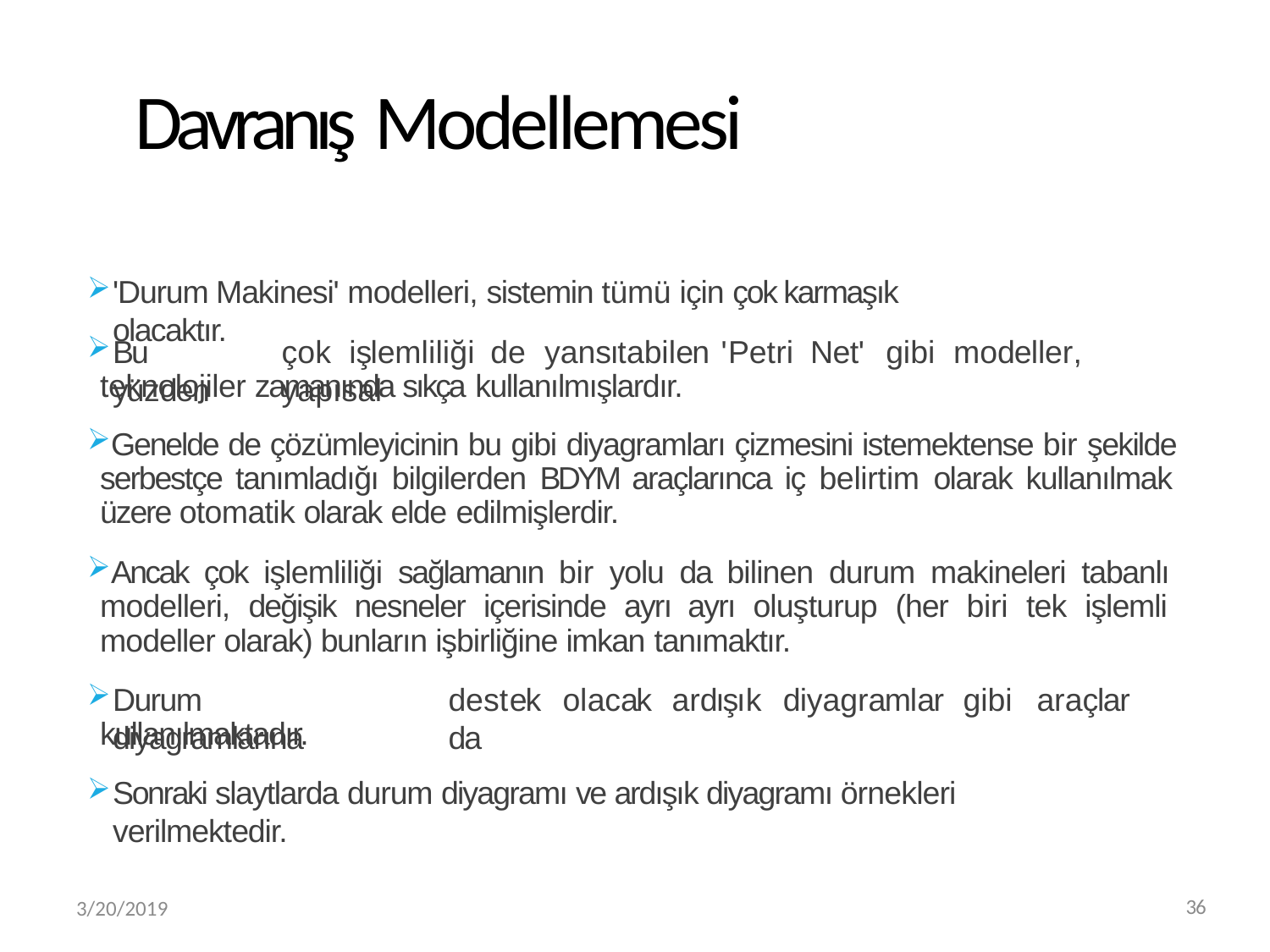

# Davranış Modellemesi
'Durum Makinesi' modelleri, sistemin tümü için çok karmaşık olacaktır.
Bu	yüzden
çok	işlemliliği	de	yansıtabilen	'Petri	Net'	gibi	modeller,	yapısal
teknolojiler zamanında sıkça kullanılmışlardır.
Genelde de çözümleyicinin bu gibi diyagramları çizmesini istemektense bir şekilde  serbestçe tanımladığı bilgilerden BDYM araçlarınca iç belirtim olarak kullanılmak  üzere otomatik olarak elde edilmişlerdir.
Ancak çok işlemliliği sağlamanın bir yolu da bilinen durum makineleri tabanlı  modelleri, değişik nesneler içerisinde ayrı ayrı oluşturup (her biri tek işlemli  modeller olarak) bunların işbirliğine imkan tanımaktır.
Durum	diyagramlarına
destek	olacak	ardışık	diyagramlar	gibi	araçlar	da
kullanılmaktadır.
Sonraki slaytlarda durum diyagramı ve ardışık diyagramı örnekleri verilmektedir.
3/20/2019
36